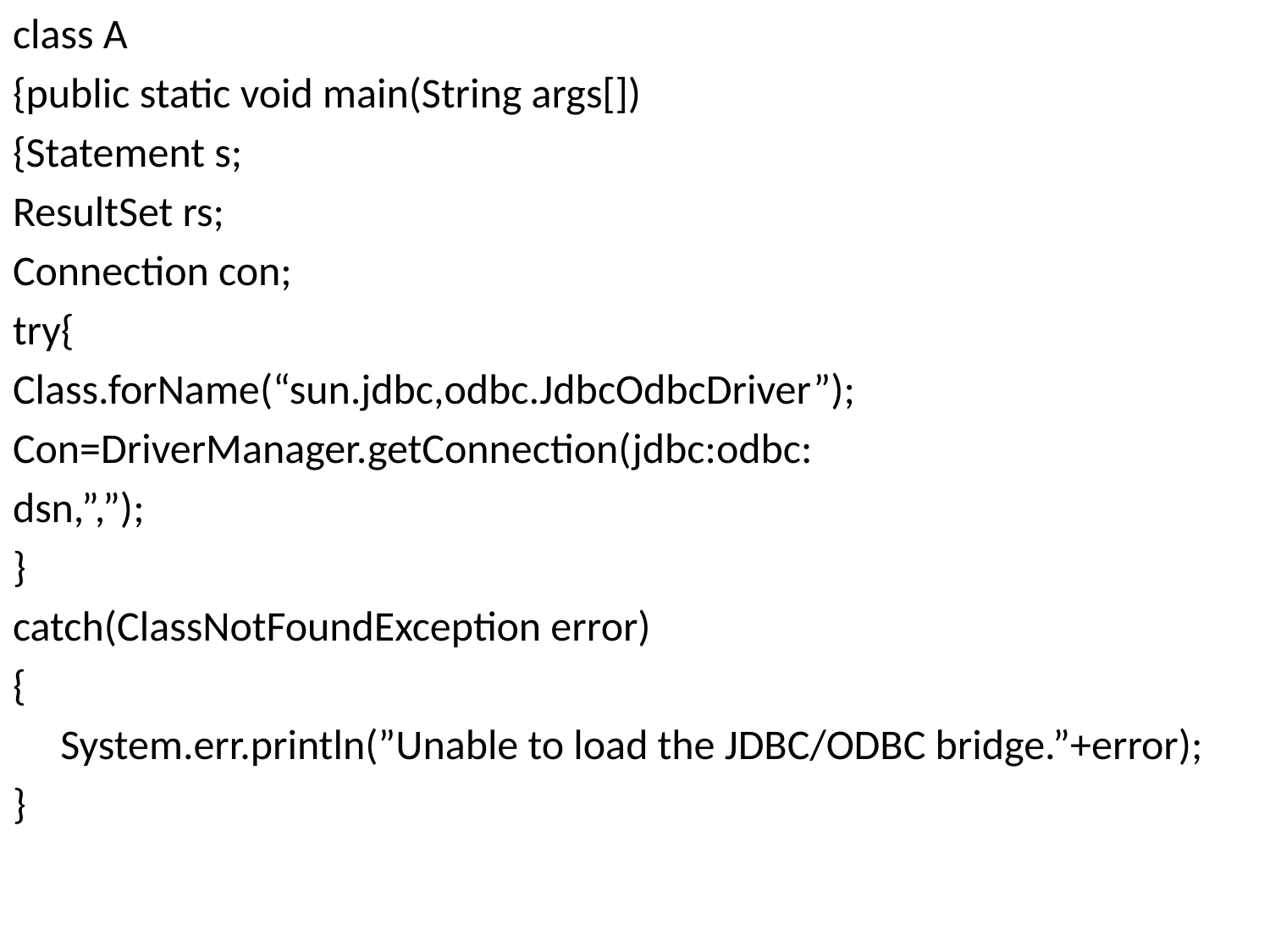

class A
{public static void main(String args[])
{Statement s;
ResultSet rs;
Connection con;
try{
Class.forName(“sun.jdbc,odbc.JdbcOdbcDriver”);
Con=DriverManager.getConnection(jdbc:odbc:
dsn,”,”);
}
catch(ClassNotFoundException error)
{
	System.err.println(”Unable to load the JDBC/ODBC bridge.”+error);
}